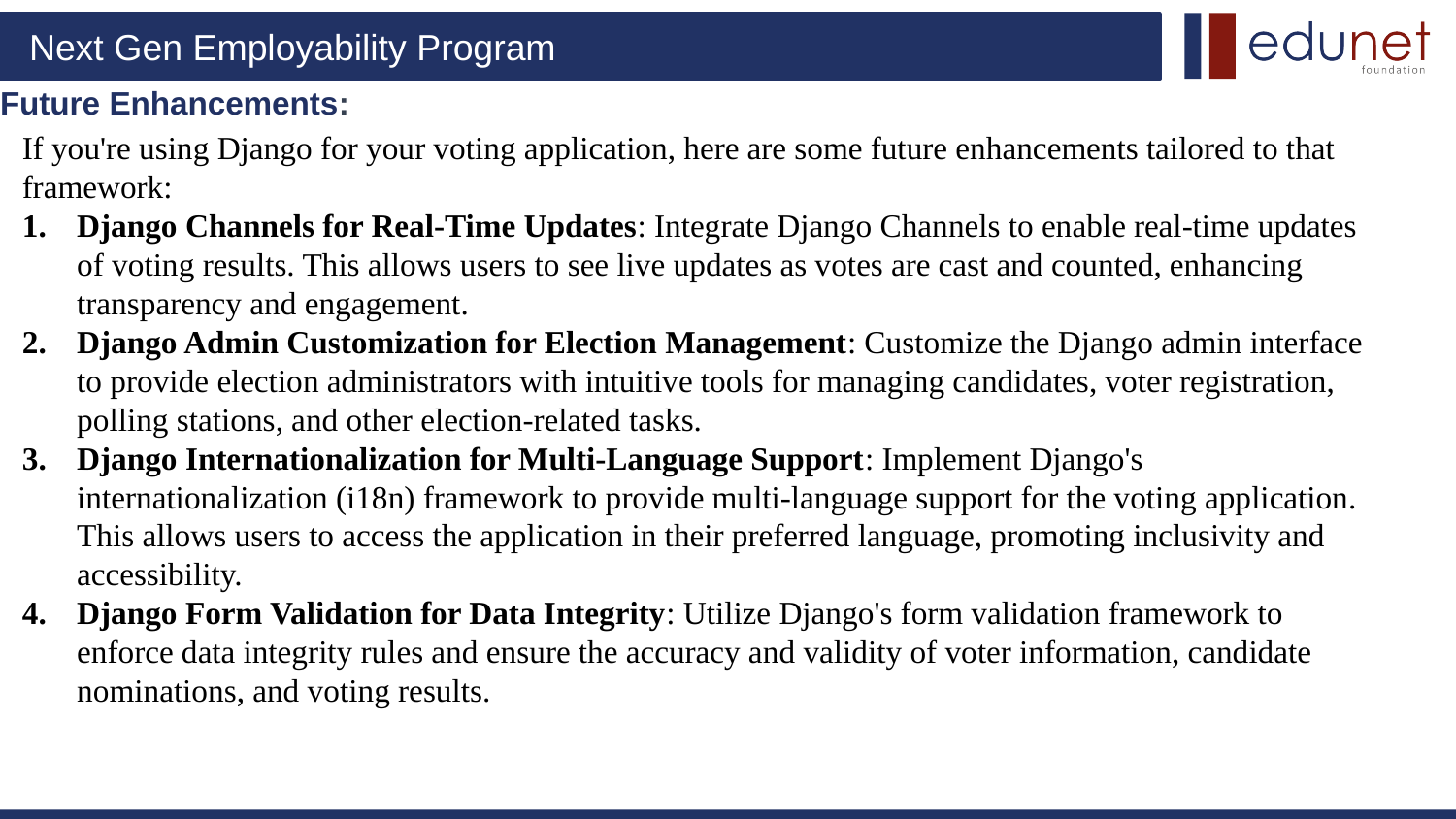

# Future Enhancements:
If you're using Django for your voting application, here are some future enhancements tailored to that framework:
Django Channels for Real-Time Updates: Integrate Django Channels to enable real-time updates of voting results. This allows users to see live updates as votes are cast and counted, enhancing transparency and engagement.
Django Admin Customization for Election Management: Customize the Django admin interface to provide election administrators with intuitive tools for managing candidates, voter registration, polling stations, and other election-related tasks.
Django Internationalization for Multi-Language Support: Implement Django's internationalization (i18n) framework to provide multi-language support for the voting application. This allows users to access the application in their preferred language, promoting inclusivity and accessibility.
Django Form Validation for Data Integrity: Utilize Django's form validation framework to enforce data integrity rules and ensure the accuracy and validity of voter information, candidate nominations, and voting results.